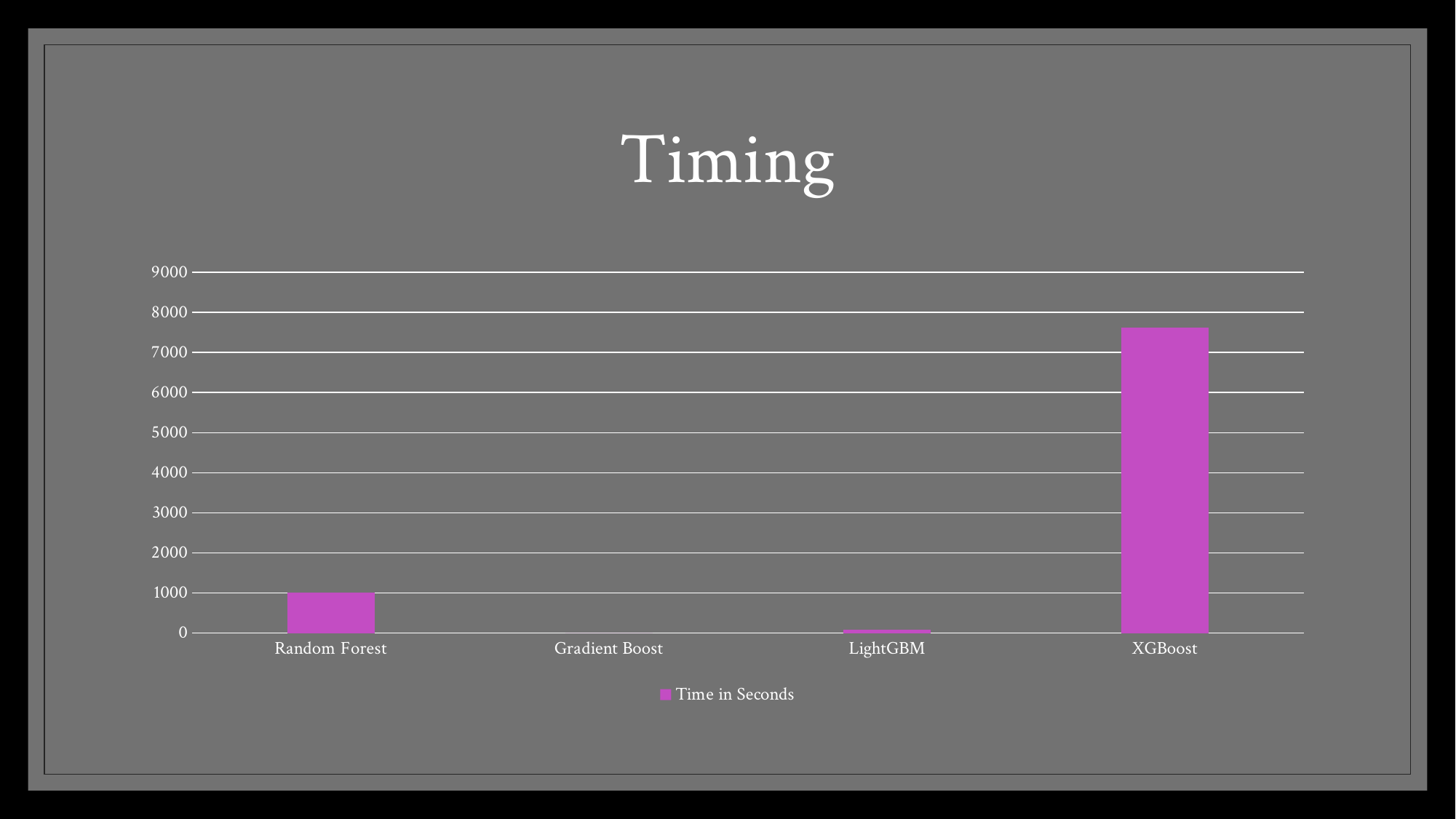

# Timing

### Chart

| Category | Time in Seconds |
|---|---|
| Random Forest | 1006.99 |
| Gradient Boost | 0.0 |
| LightGBM | 73.5 |
| XGBoost | 7625.06 |